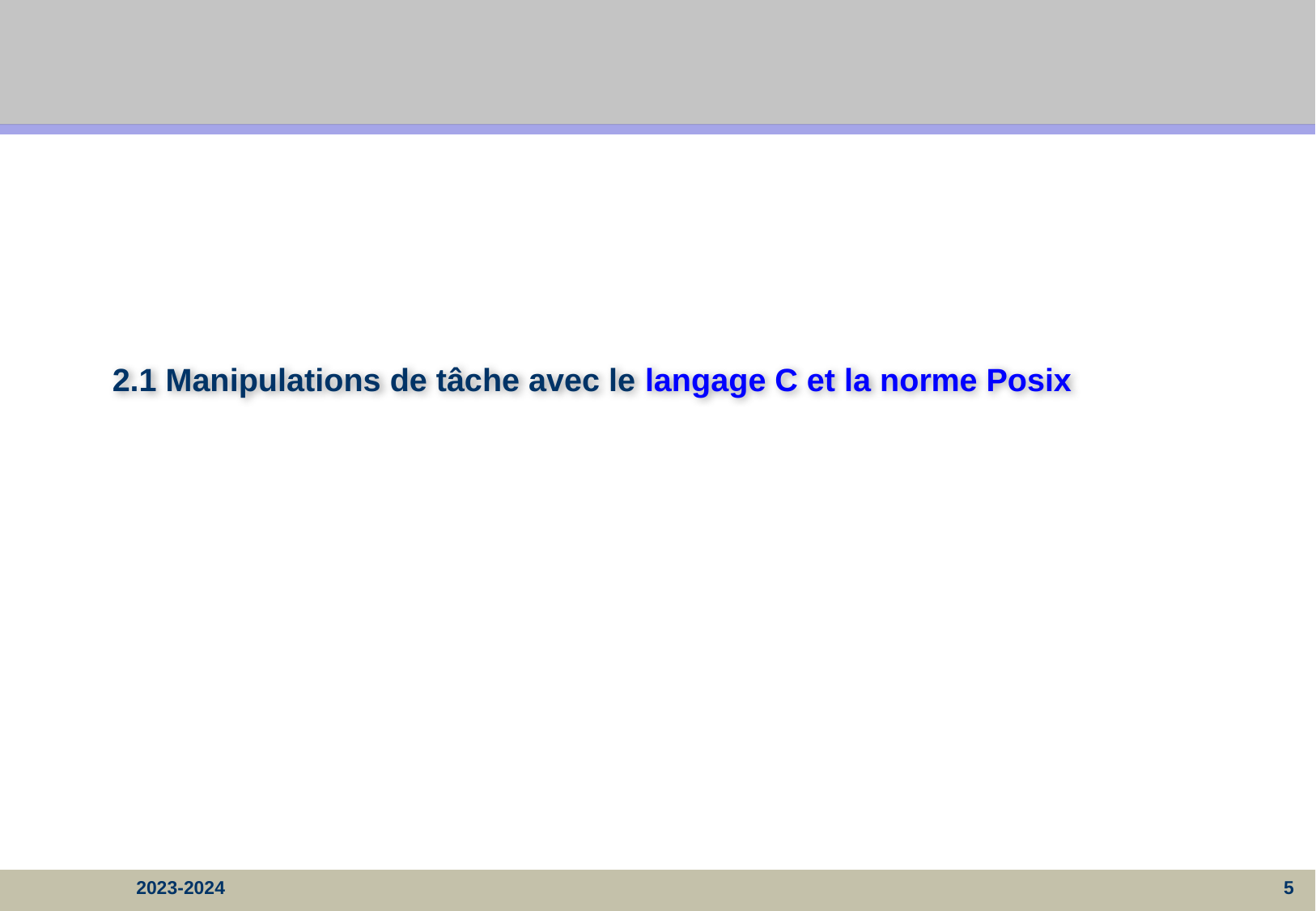

# 2.1 Manipulations de tâche avec le langage C et la norme Posix